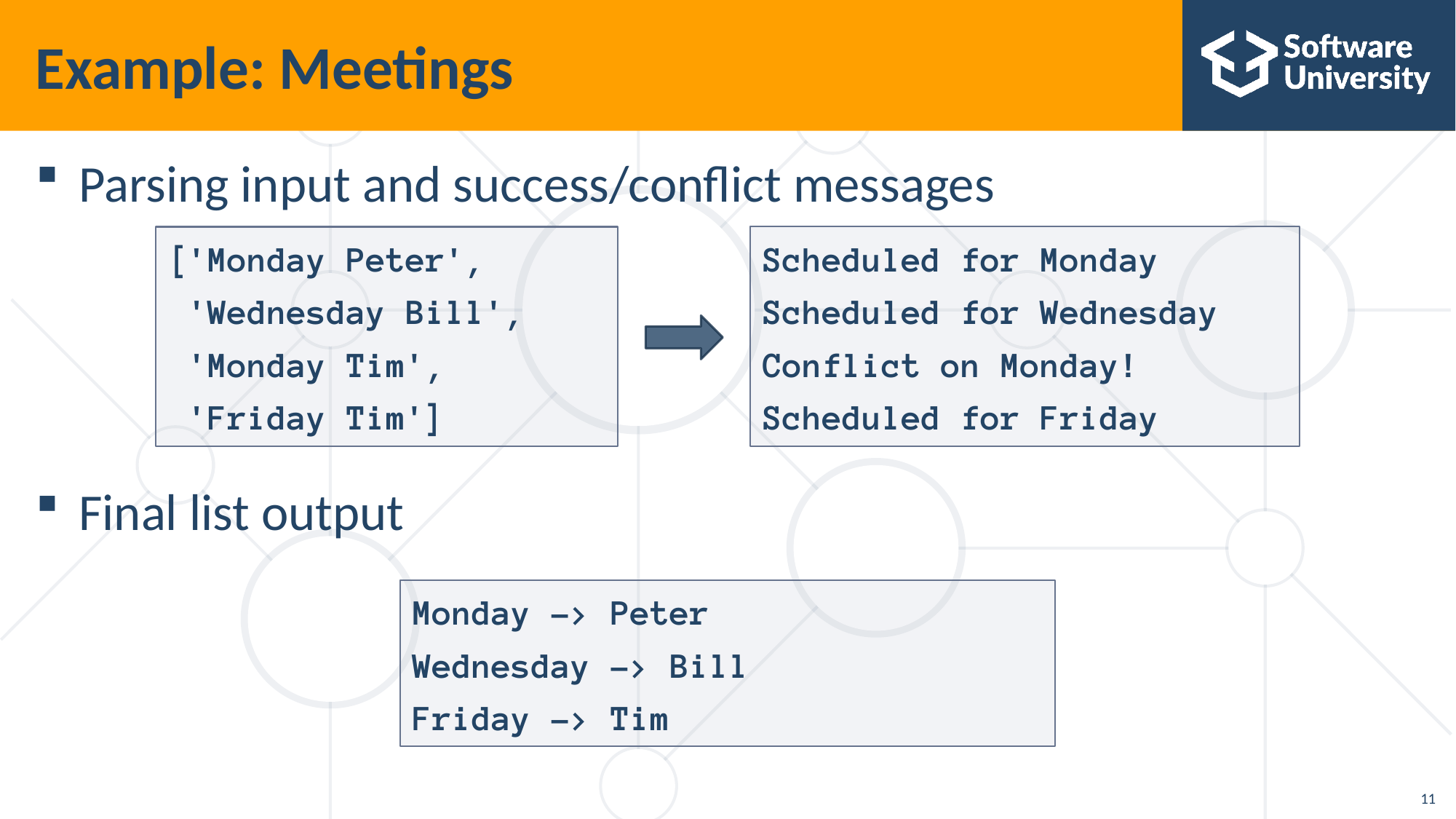

# Example: Meetings
Parsing input and success/conflict messages
Final list output
Scheduled for Monday
Scheduled for Wednesday
Conflict on Monday!
Scheduled for Friday
['Monday Peter',
 'Wednesday Bill',
 'Monday Tim',
 'Friday Tim']

Monday -> Peter
Wednesday -> Bill
Friday -> Tim
11